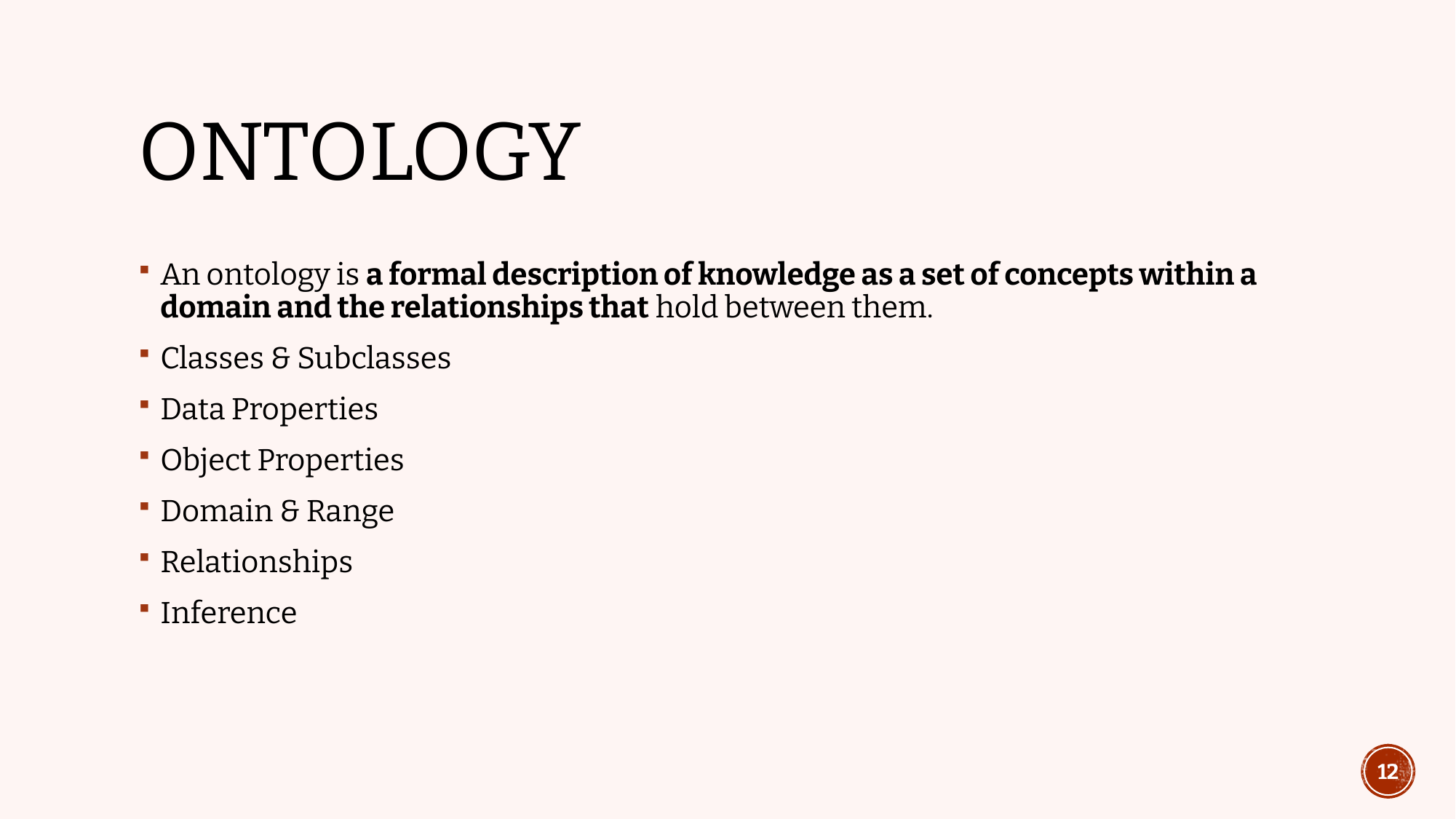

# Ontology
An ontology is a formal description of knowledge as a set of concepts within a domain and the relationships that hold between them.
Classes & Subclasses
Data Properties
Object Properties
Domain & Range
Relationships
Inference
12